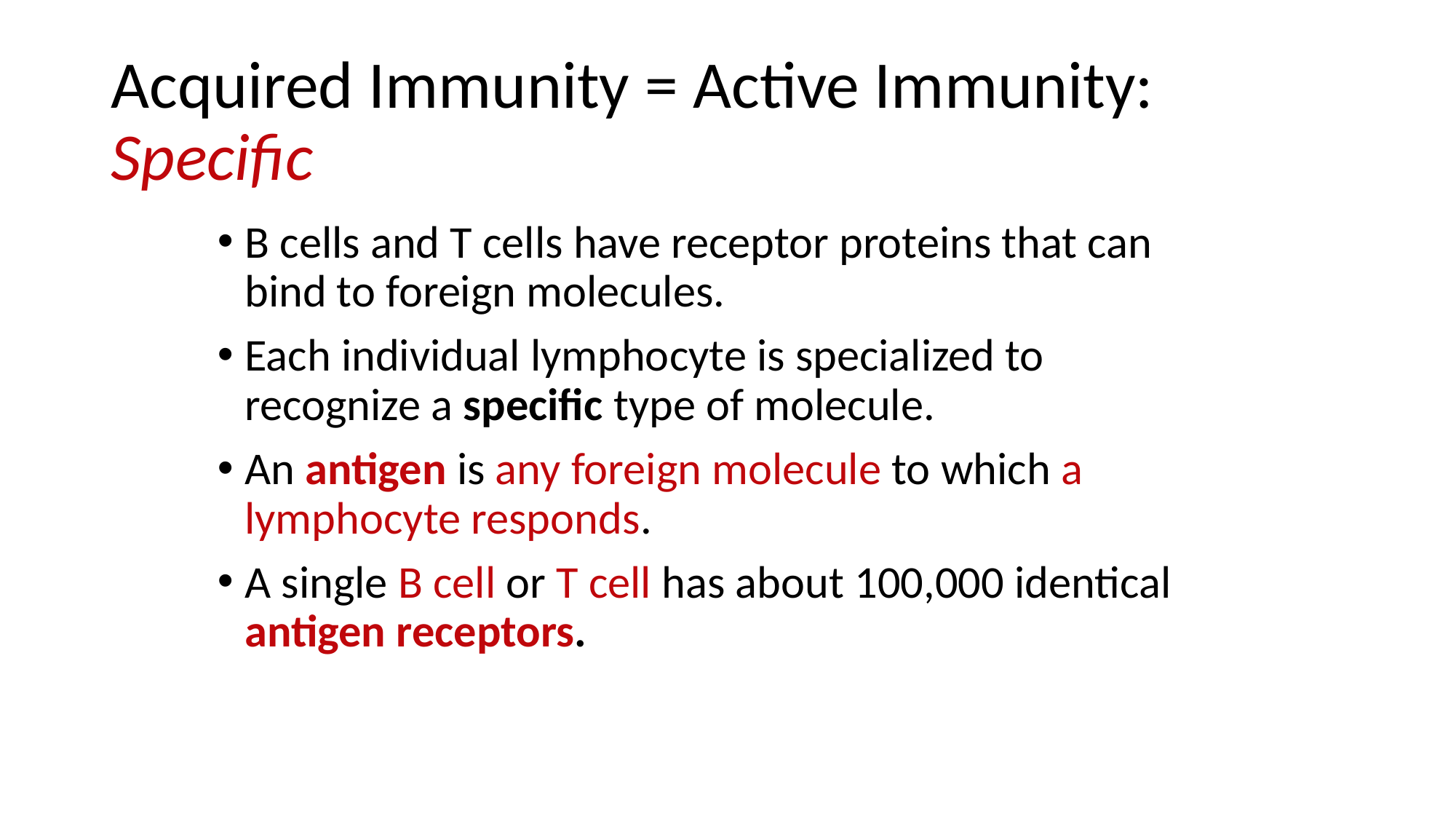

# Acquired Immunity = Active Immunity: Specific
B cells and T cells have receptor proteins that can bind to foreign molecules.
Each individual lymphocyte is specialized to recognize a specific type of molecule.
An antigen is any foreign molecule to which a lymphocyte responds.
A single B cell or T cell has about 100,000 identical antigen receptors.